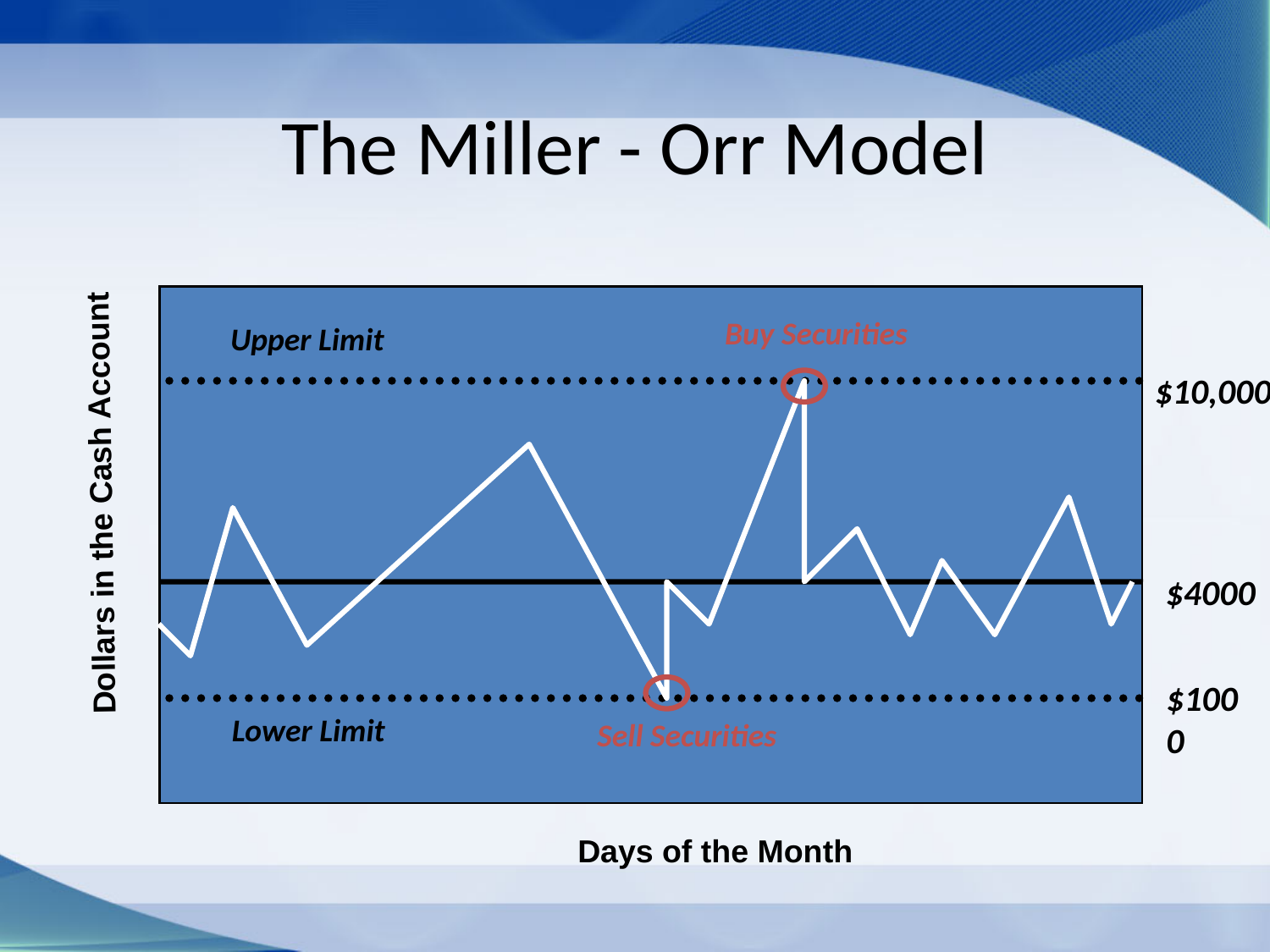

# The Miller - Orr Model

Buy Securities
Upper Limit
$10,000

Dollars in the Cash Account
$4000

$1000

Lower Limit
Sell Securities
Days of the Month